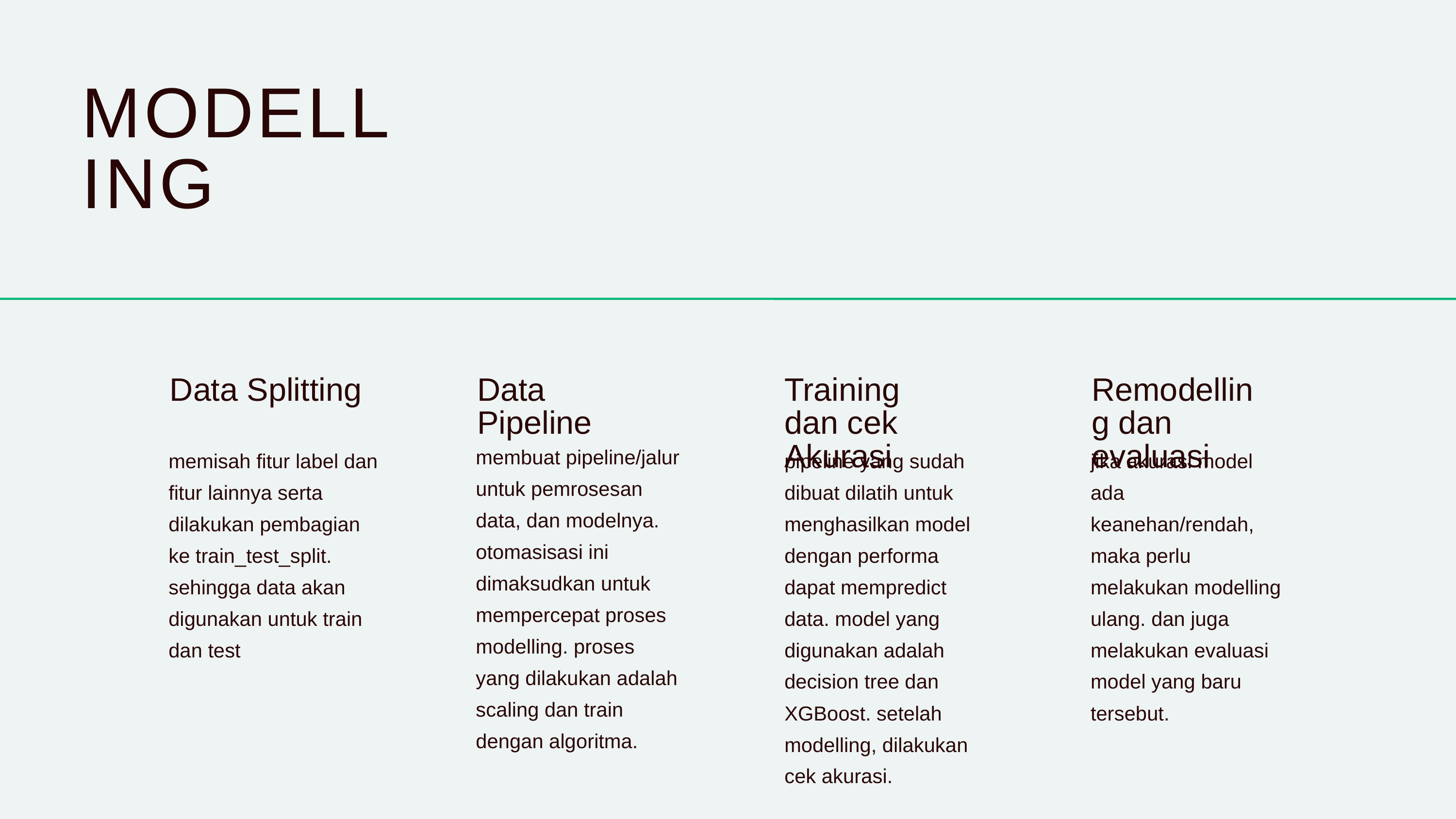

MODELLING

Data Splitting
Data Pipeline
Training dan cek Akurasi
Remodelling dan evaluasi
membuat pipeline/jalur untuk pemrosesan data, dan modelnya. otomasisasi ini dimaksudkan untuk mempercepat proses modelling. proses yang dilakukan adalah scaling dan train dengan algoritma.
memisah fitur label dan fitur lainnya serta dilakukan pembagian ke train_test_split. sehingga data akan digunakan untuk train dan test
pipeline yang sudah dibuat dilatih untuk menghasilkan model dengan performa dapat mempredict data. model yang digunakan adalah decision tree dan XGBoost. setelah modelling, dilakukan cek akurasi.
jika akurasi model ada keanehan/rendah, maka perlu melakukan modelling ulang. dan juga melakukan evaluasi model yang baru tersebut.